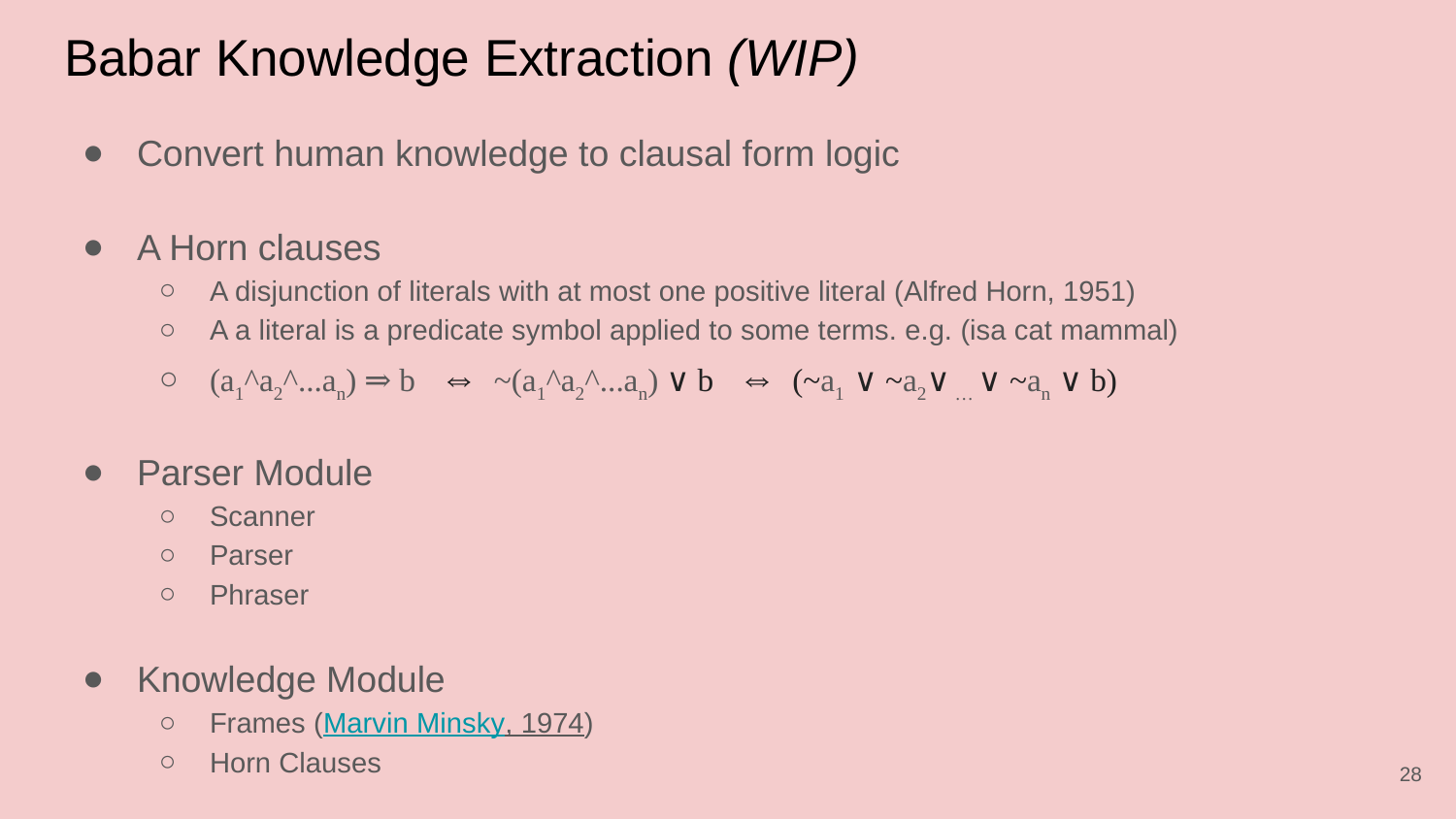

# Babar Knowledge Extraction (WIP)
Convert human knowledge to clausal form logic
A Horn clauses
A disjunction of literals with at most one positive literal (Alfred Horn, 1951)
A a literal is a predicate symbol applied to some terms. e.g. (isa cat mammal)
(a1^a2^...an) ⇒ b   ⇔  ~(a1^a2^...an) ∨ b   ⇔  (~a1  ∨ ~a2∨ … ∨ ~an ∨ b)
Parser Module
Scanner
Parser
Phraser
Knowledge Module
Frames (Marvin Minsky, 1974)
Horn Clauses
28